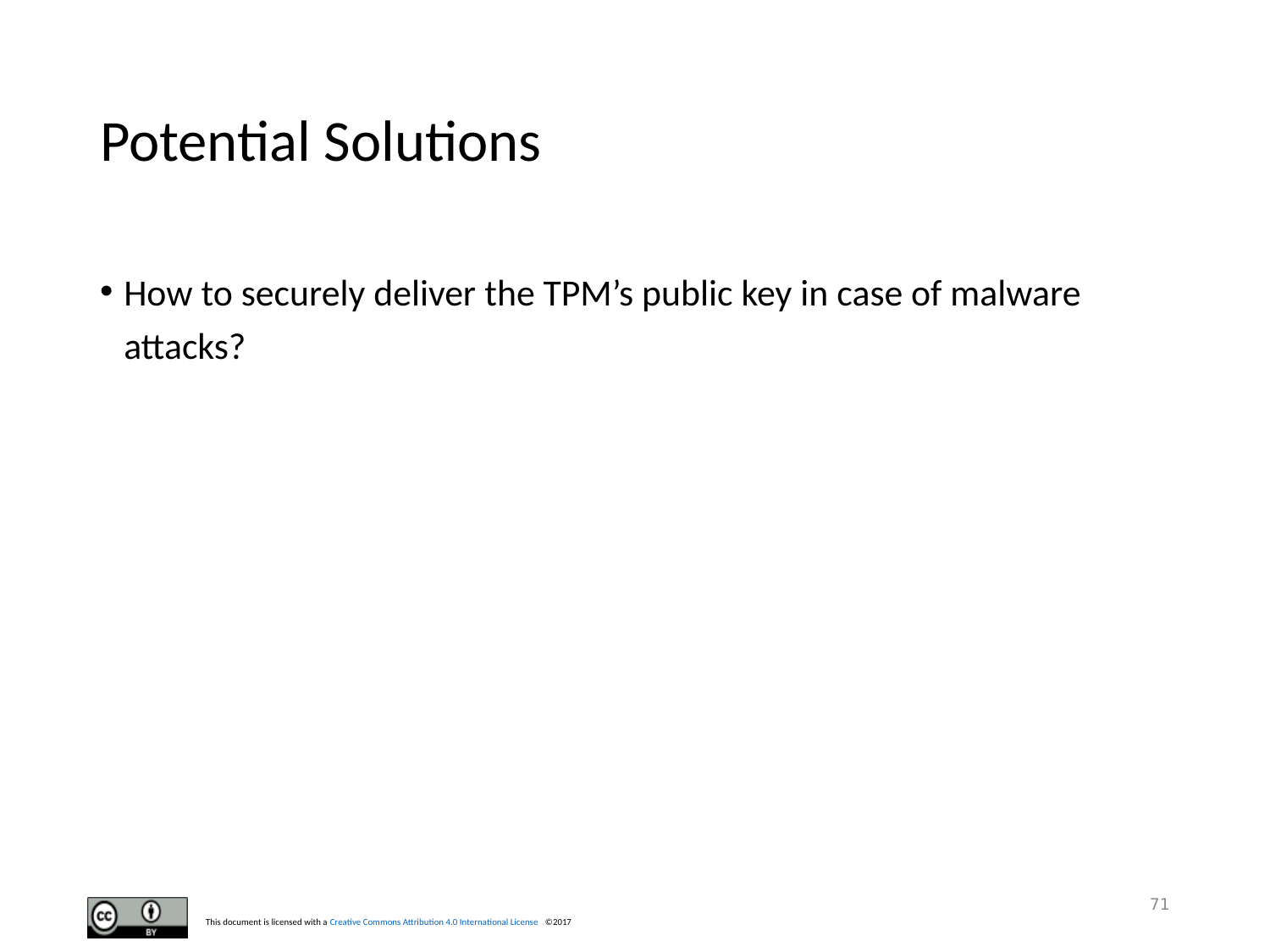

# Potential Solutions
How to securely deliver the TPM’s public key in case of malware attacks?

71